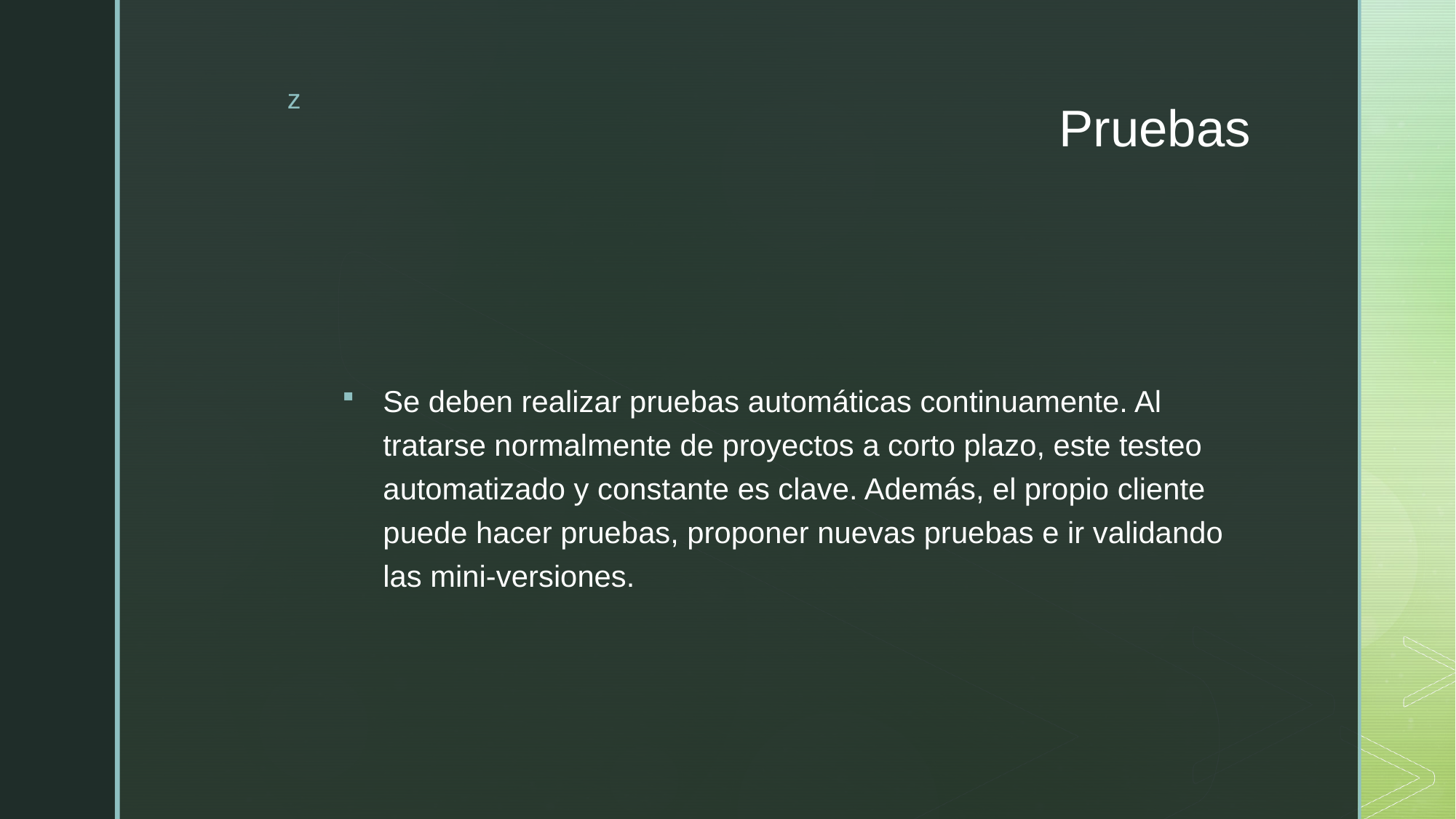

# Pruebas
Se deben realizar pruebas automáticas continuamente. Al tratarse normalmente de proyectos a corto plazo, este testeo automatizado y constante es clave. Además, el propio cliente puede hacer pruebas, proponer nuevas pruebas e ir validando las mini-versiones.